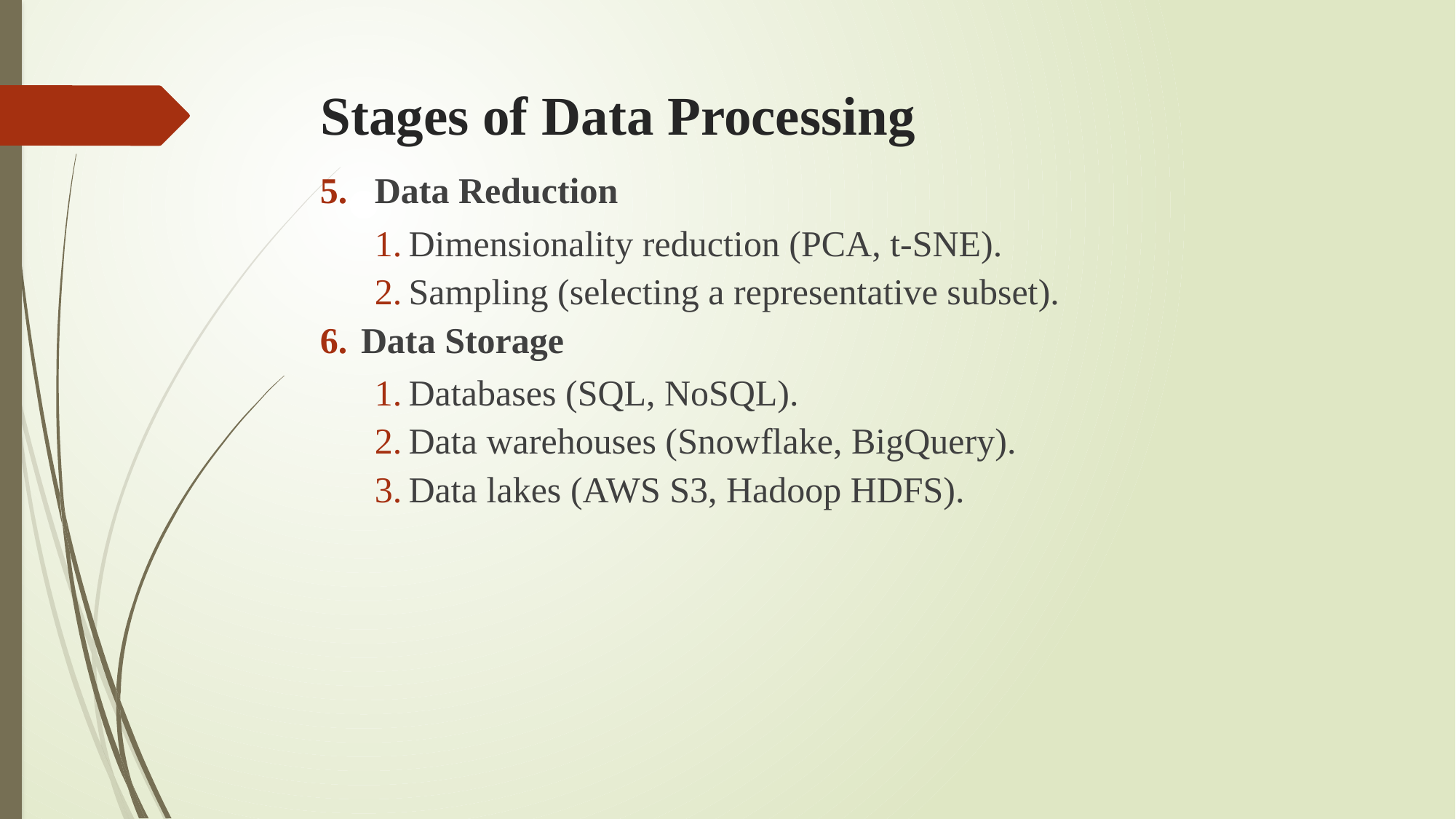

# Stages of Data Processing
Data Reduction
Dimensionality reduction (PCA, t-SNE).
Sampling (selecting a representative subset).
Data Storage
Databases (SQL, NoSQL).
Data warehouses (Snowflake, BigQuery).
Data lakes (AWS S3, Hadoop HDFS).